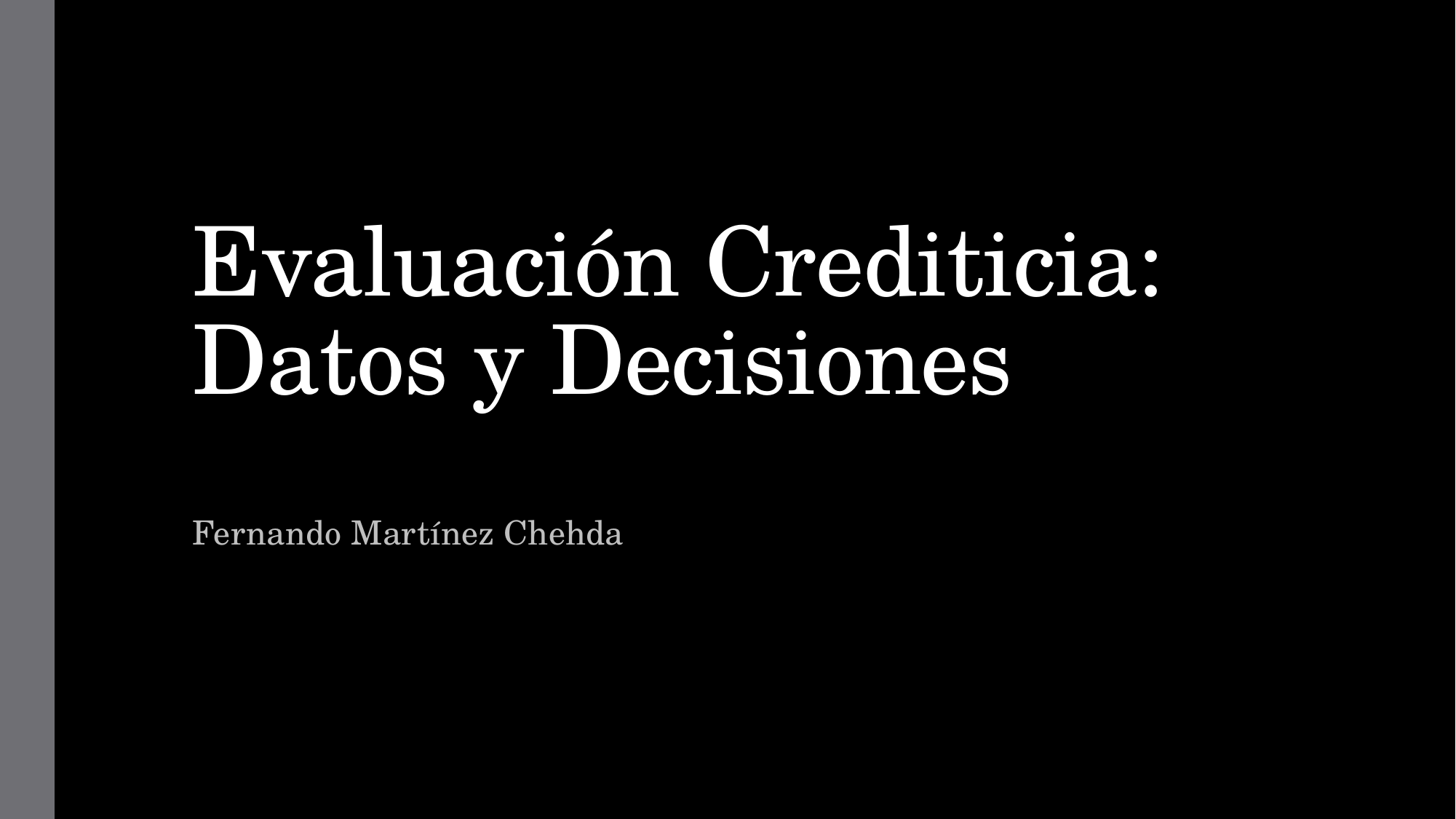

# Evaluación Crediticia: Datos y Decisiones
Fernando Martínez Chehda